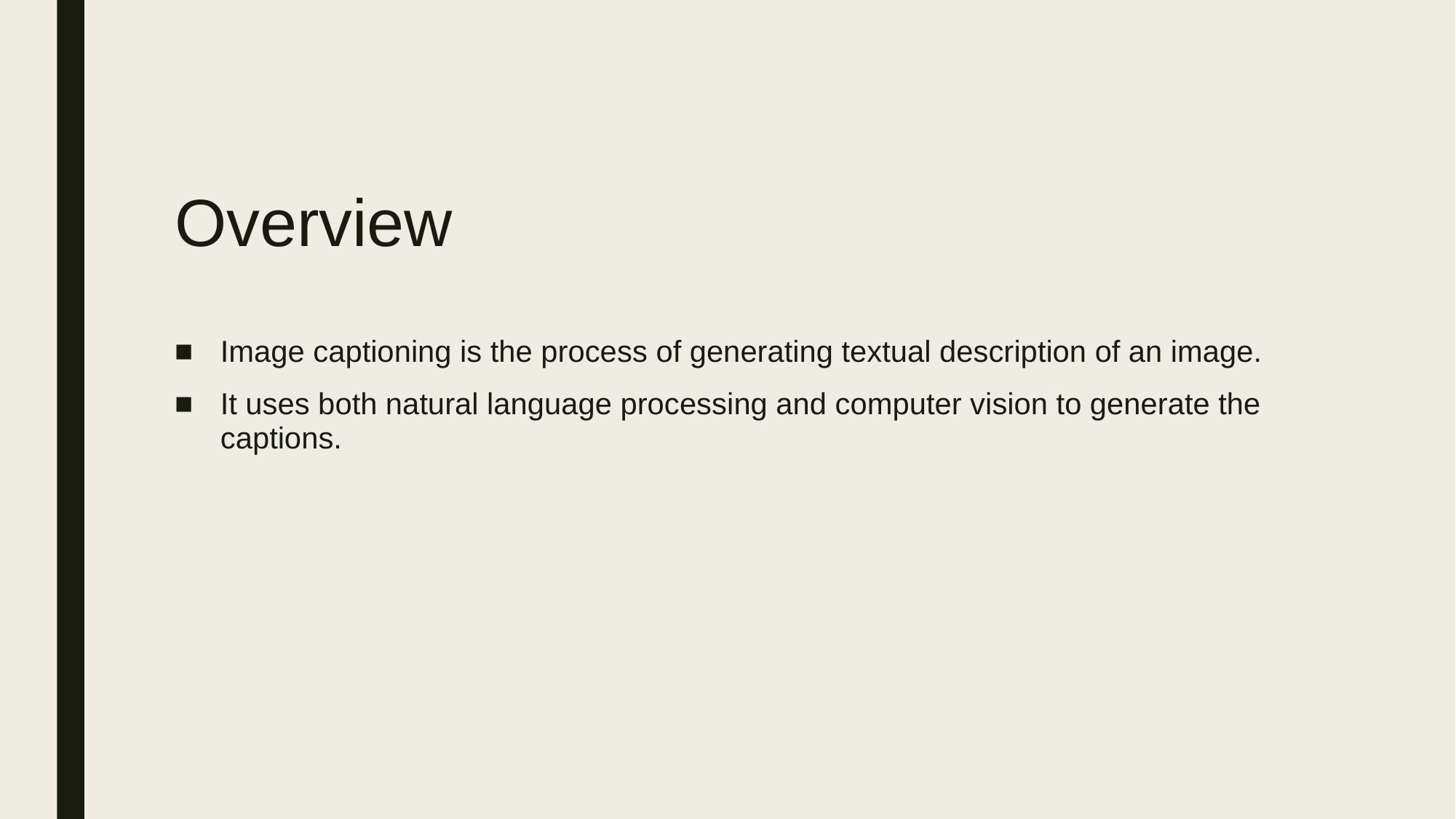

# Overview
Image captioning is the process of generating textual description of an image.
It uses both natural language processing and computer vision to generate the captions.